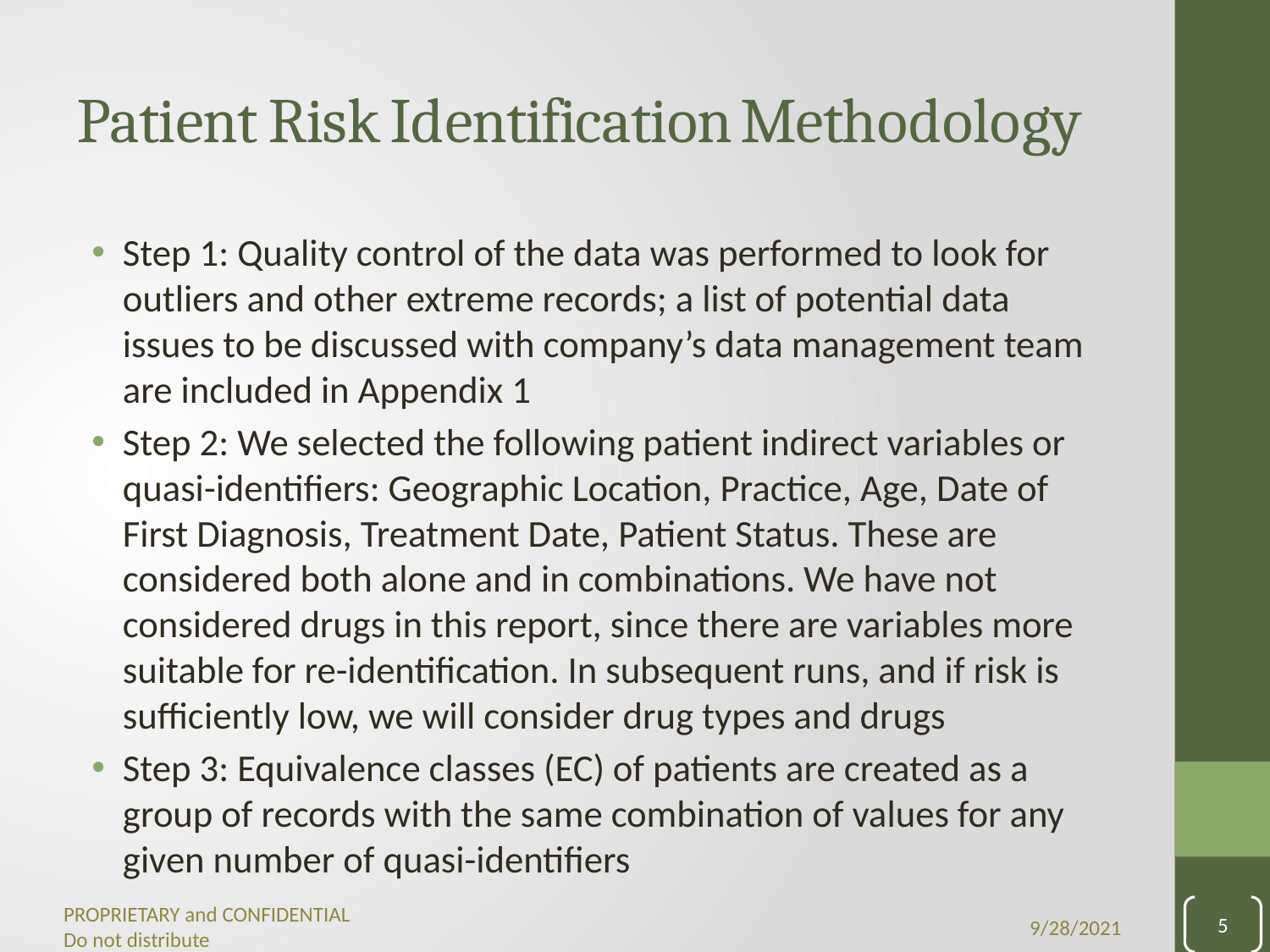

# Patient Risk Identification Methodology
Step 1: Quality control of the data was performed to look for outliers and other extreme records; a list of potential data issues to be discussed with company’s data management team are included in Appendix 1
Step 2: We selected the following patient indirect variables or quasi-identifiers: Geographic Location, Practice, Age, Date of First Diagnosis, Treatment Date, Patient Status. These are considered both alone and in combinations. We have not considered drugs in this report, since there are variables more suitable for re-identification. In subsequent runs, and if risk is sufficiently low, we will consider drug types and drugs
Step 3: Equivalence classes (EC) of patients are created as a group of records with the same combination of values for any given number of quasi-identifiers

5
9/28/2021